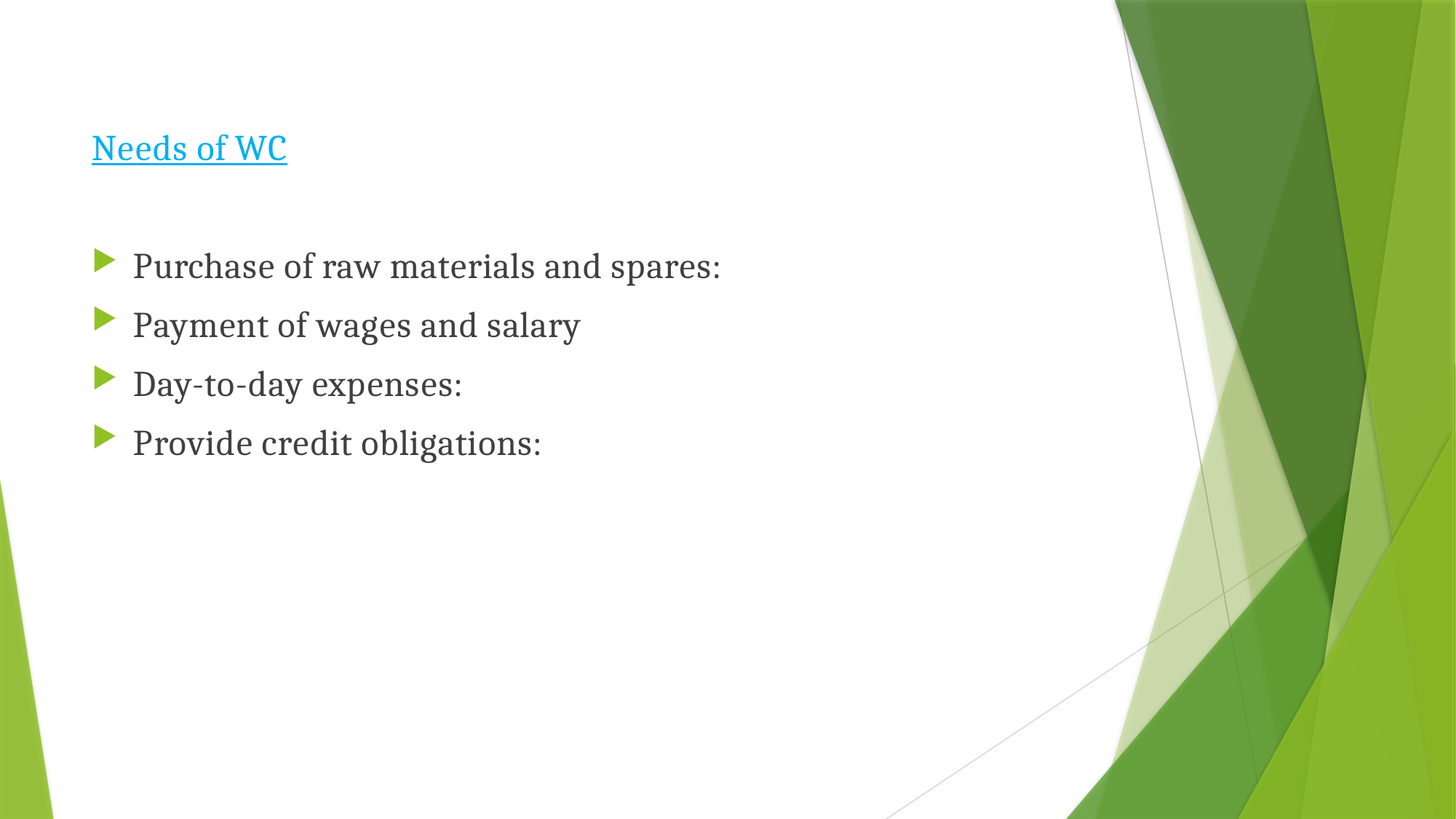

Needs of WC

Purchase of raw materials and spares:
Payment of wages and salary
Day-to-day expenses:
Provide credit obligations: